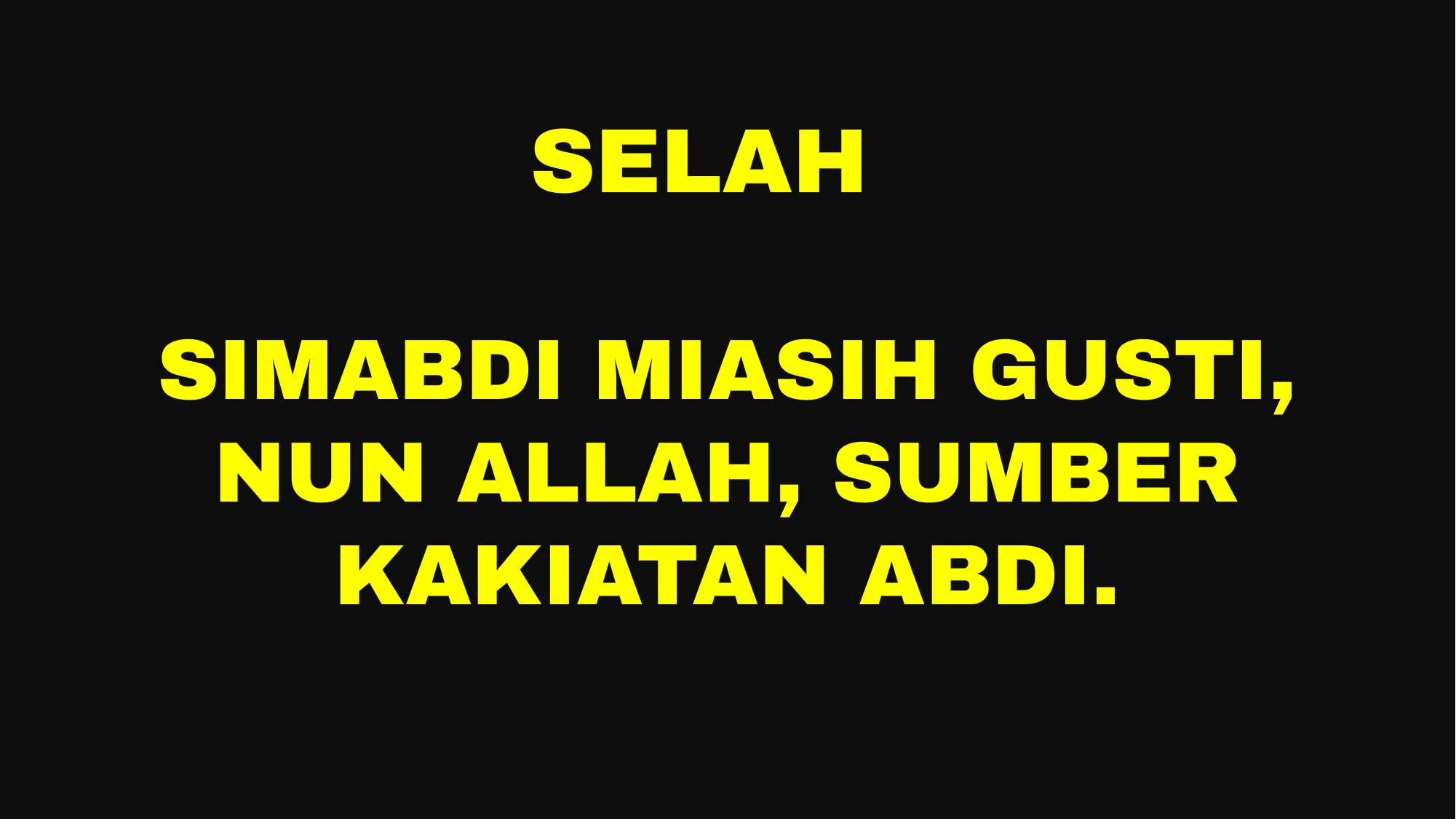

# Selah
Simabdi miasih Gusti, nun Allah, sumber kakiatan abdi.